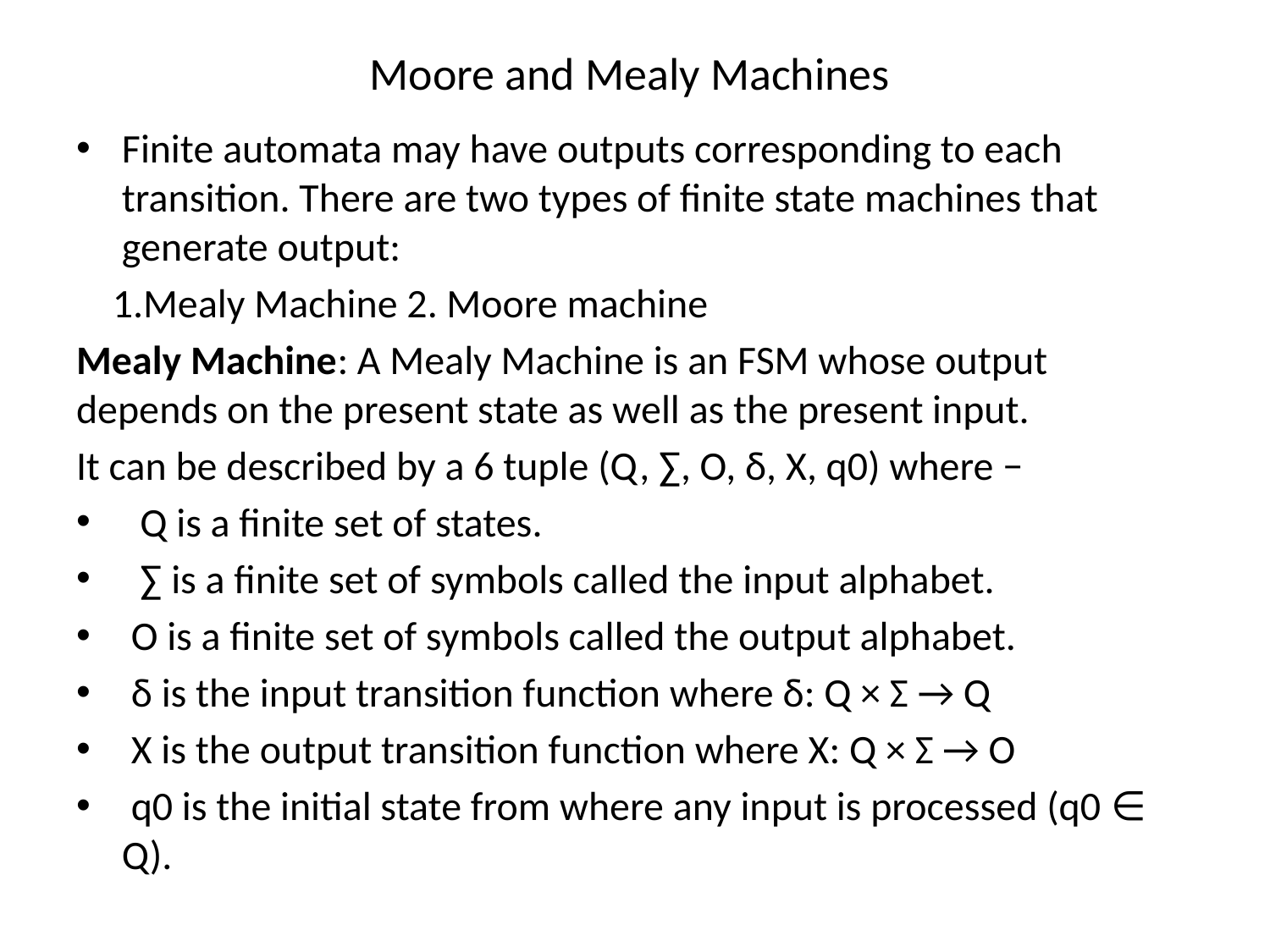

# Moore and Mealy Machines
Finite automata may have outputs corresponding to each transition. There are two types of finite state machines that generate output:
    1.Mealy Machine 2. Moore machine
Mealy Machine: A Mealy Machine is an FSM whose output depends on the present state as well as the present input.
It can be described by a 6 tuple (Q, ∑, O, δ, X, q0) where −
  Q is a finite set of states.
  ∑ is a finite set of symbols called the input alphabet.
 O is a finite set of symbols called the output alphabet.
 δ is the input transition function where δ: Q × Σ → Q
 X is the output transition function where X: Q × Σ → O
 q0 is the initial state from where any input is processed (q0 ∈ Q).